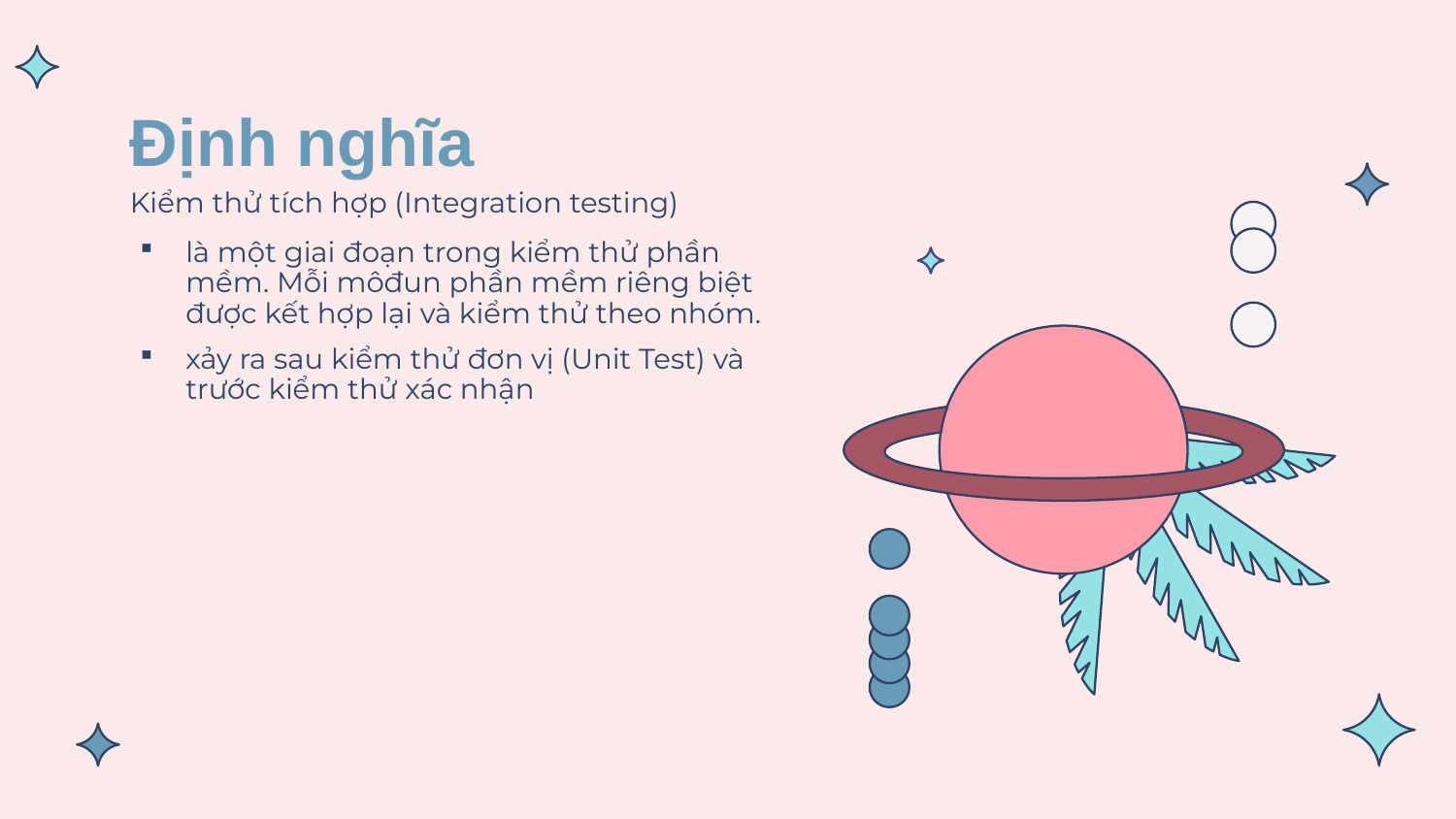

# Định nghĩa
Kiểm thử tích hợp (Integration testing)

là một giai đoạn trong kiểm thử phần mềm. Mỗi môđun phần mềm riêng biệt được kết hợp lại và kiểm thử theo nhóm.
xảy ra sau kiểm thử đơn vị (Unit Test) và trước kiểm thử xác nhận